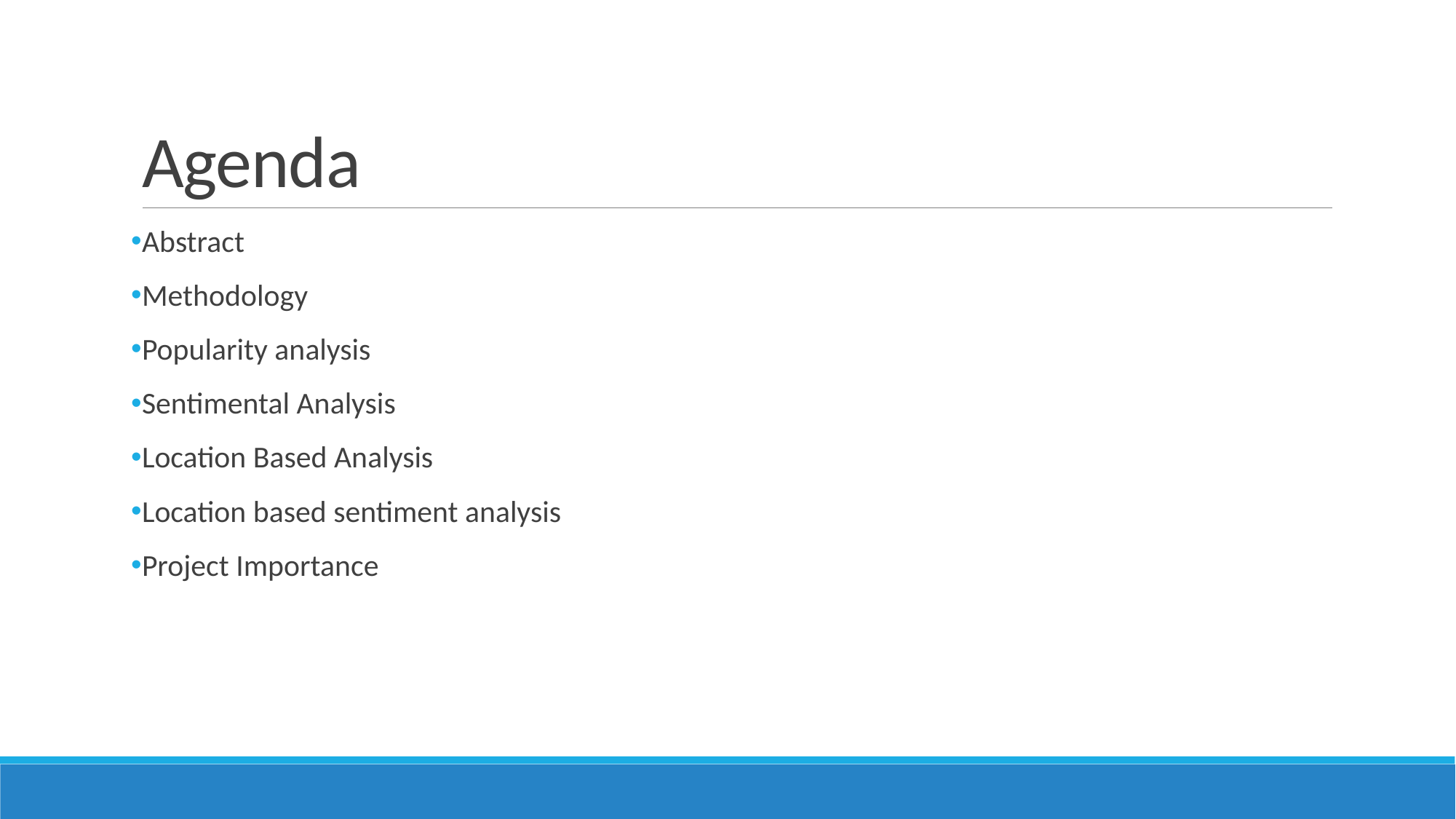

# Agenda
Abstract
Methodology
Popularity analysis
Sentimental Analysis
Location Based Analysis
Location based sentiment analysis
Project Importance